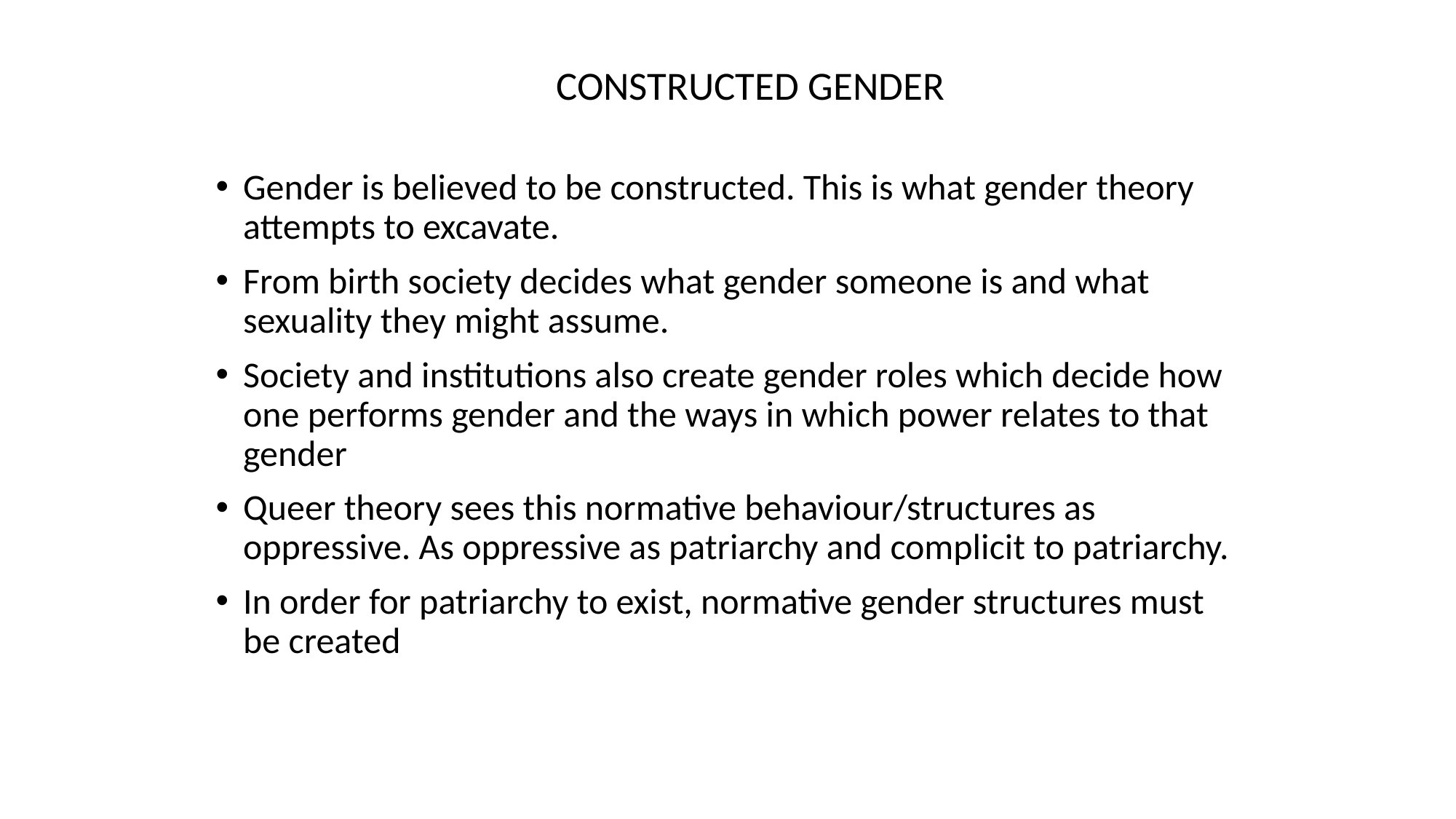

# CONSTRUCTED GENDER
Gender is believed to be constructed. This is what gender theory attempts to excavate.
From birth society decides what gender someone is and what sexuality they might assume.
Society and institutions also create gender roles which decide how one performs gender and the ways in which power relates to that gender
Queer theory sees this normative behaviour/structures as oppressive. As oppressive as patriarchy and complicit to patriarchy.
In order for patriarchy to exist, normative gender structures must be created